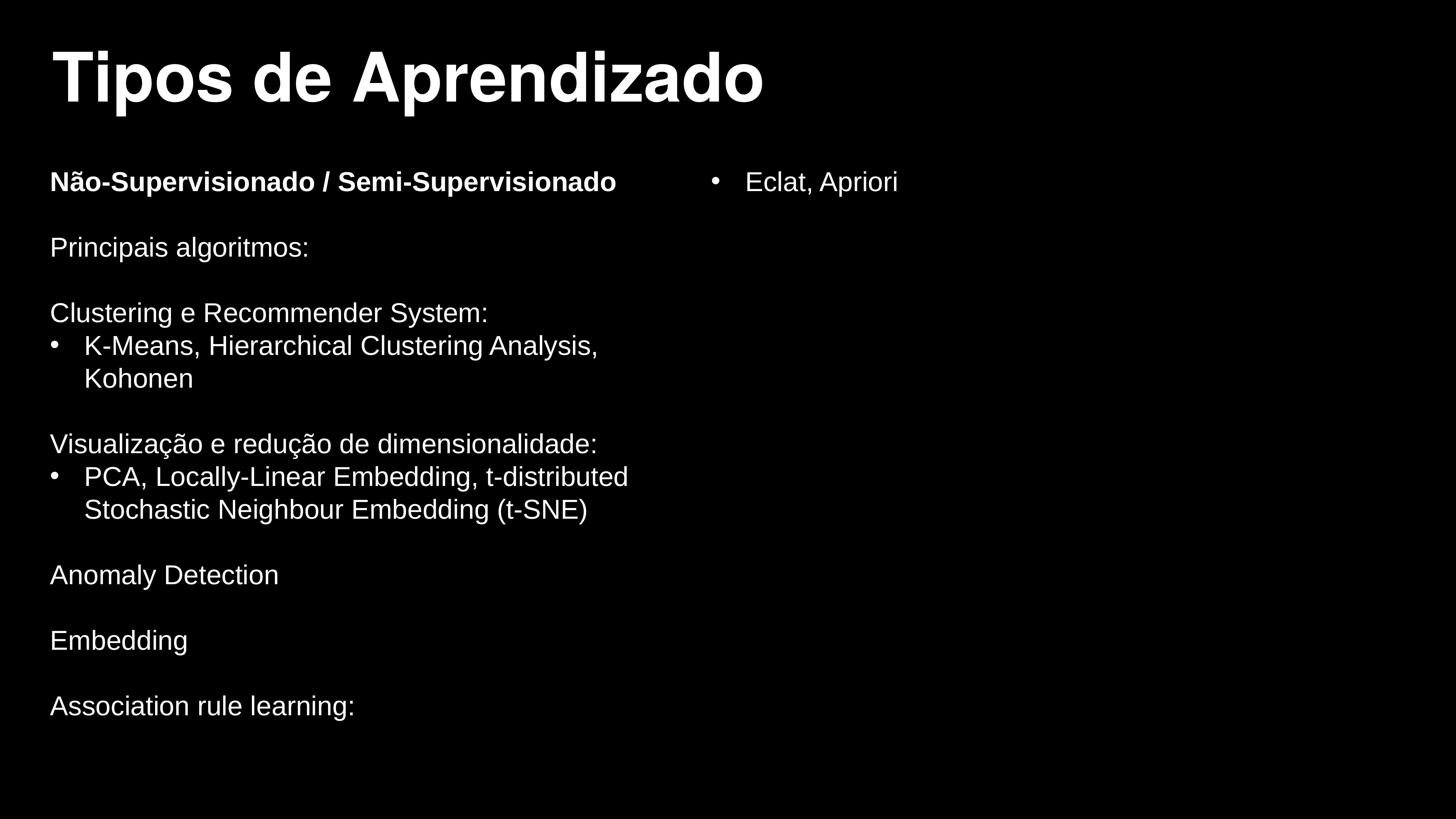

Tipos de Aprendizado
Não-Supervisionado / Semi-Supervisionado

Principais algoritmos:

Clustering e Recommender System:
K-Means, Hierarchical Clustering Analysis, Kohonen

Visualização e redução de dimensionalidade:
PCA, Locally-Linear Embedding, t-distributed Stochastic Neighbour Embedding (t-SNE)

Anomaly Detection

Embedding

Association rule learning:
Eclat, Apriori